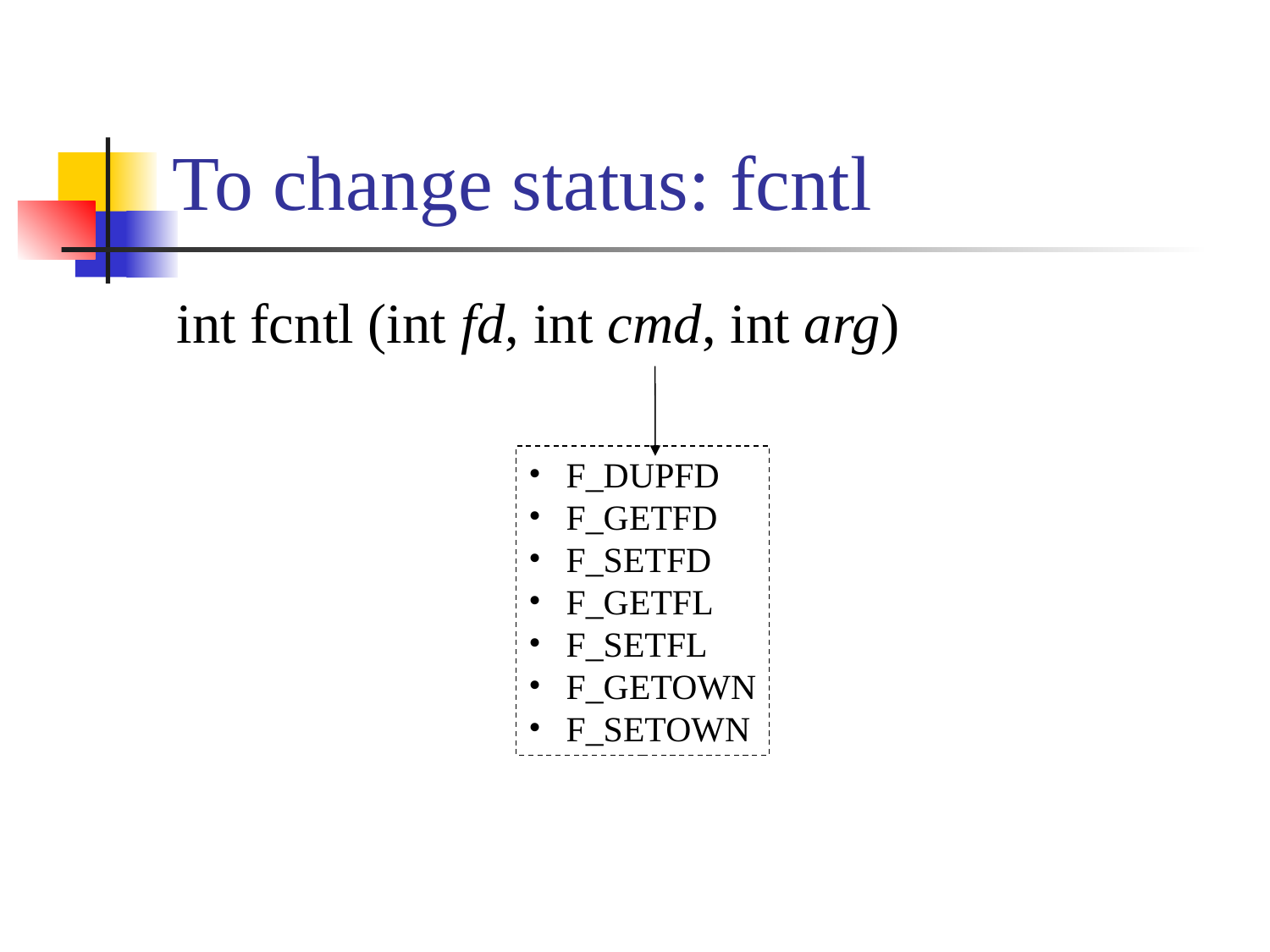

To change status: fcntl
int fcntl (int fd, int cmd, int arg)‏

F_DUPFD
F_GETFD
F_SETFD
F_GETFL
F_SETFL
F_GETOWN
F_SETOWN